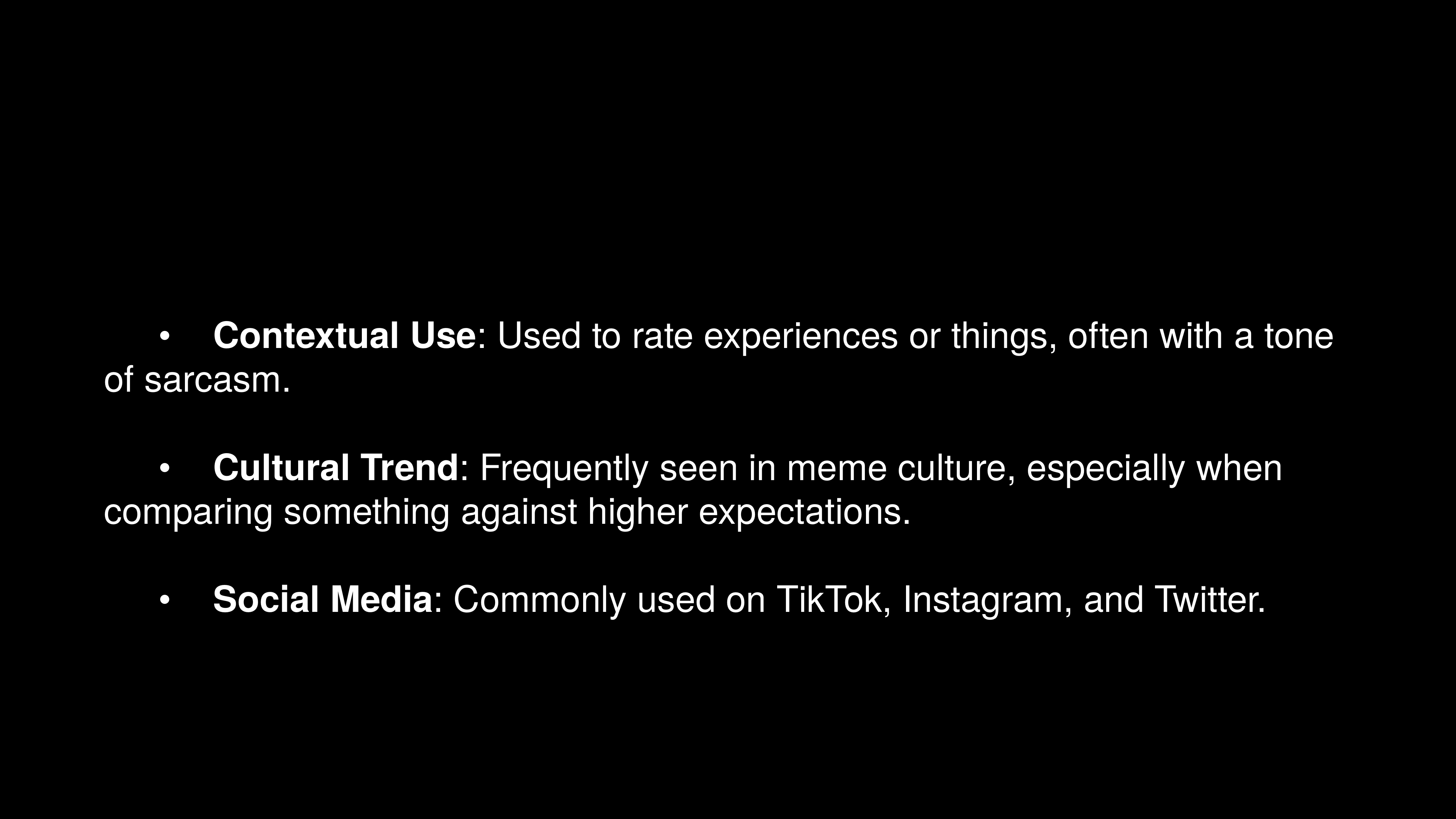

•	Contextual Use: Used to rate experiences or things, often with a tone of sarcasm.
	•	Cultural Trend: Frequently seen in meme culture, especially when comparing something against higher expectations.
	•	Social Media: Commonly used on TikTok, Instagram, and Twitter.